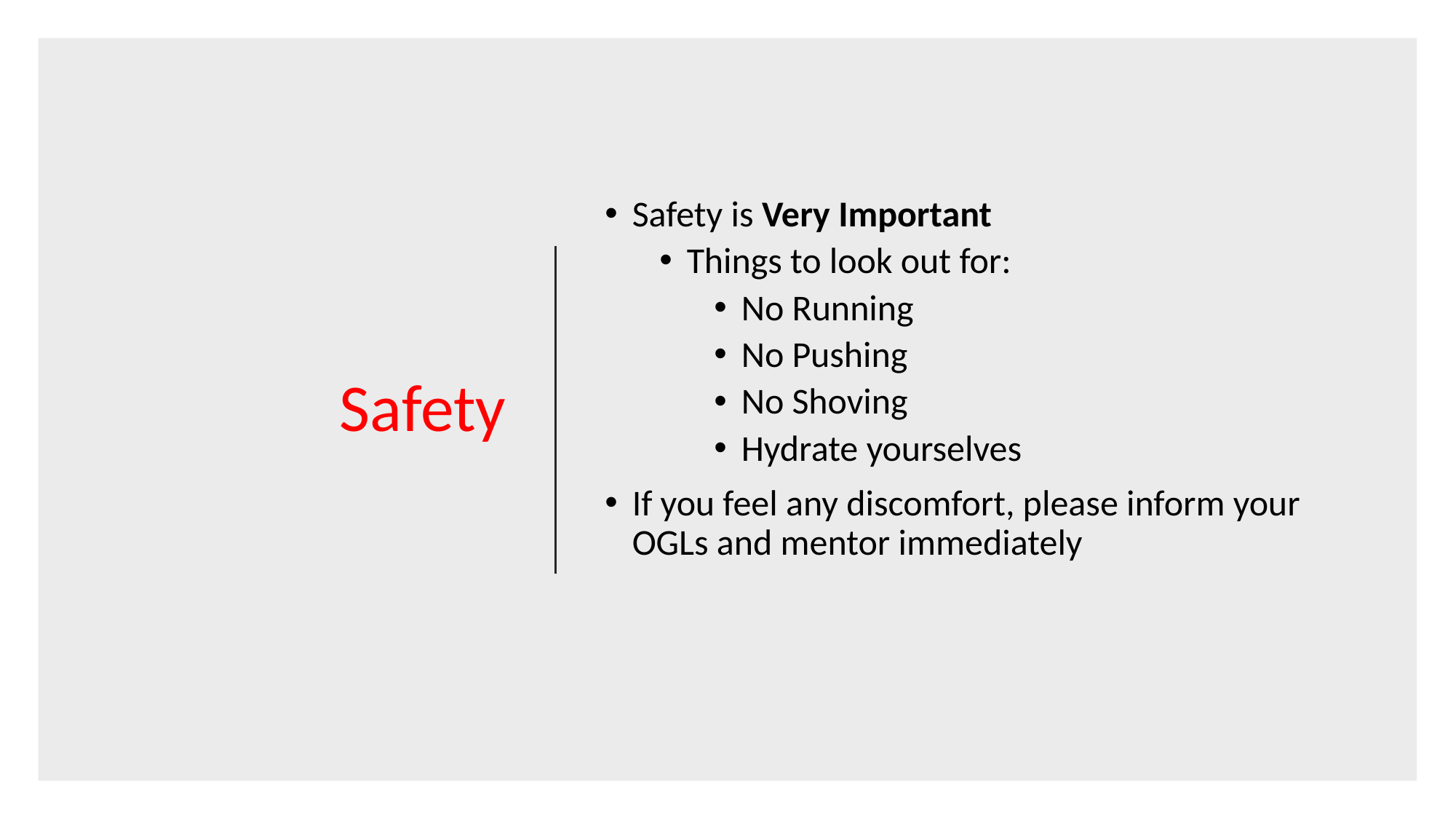

# Safety
Safety is Very Important
Things to look out for:
No Running
No Pushing
No Shoving
Hydrate yourselves
If you feel any discomfort, please inform your OGLs and mentor immediately